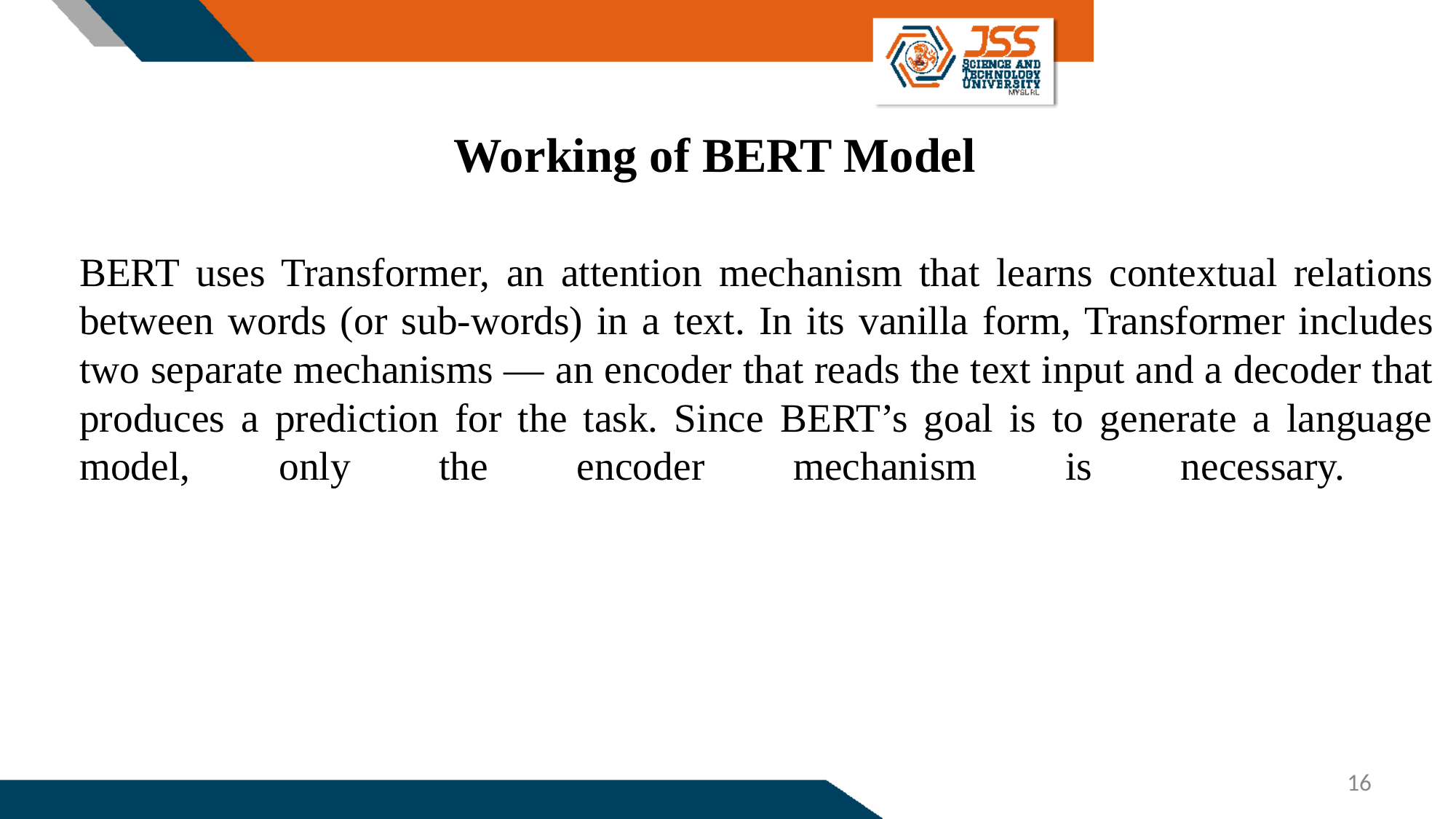

# Working of BERT Model
BERT uses Transformer, an attention mechanism that learns contextual relations between words (or sub-words) in a text. In its vanilla form, Transformer includes two separate mechanisms — an encoder that reads the text input and a decoder that produces a prediction for the task. Since BERT’s goal is to generate a language model, only the encoder mechanism is necessary.

16